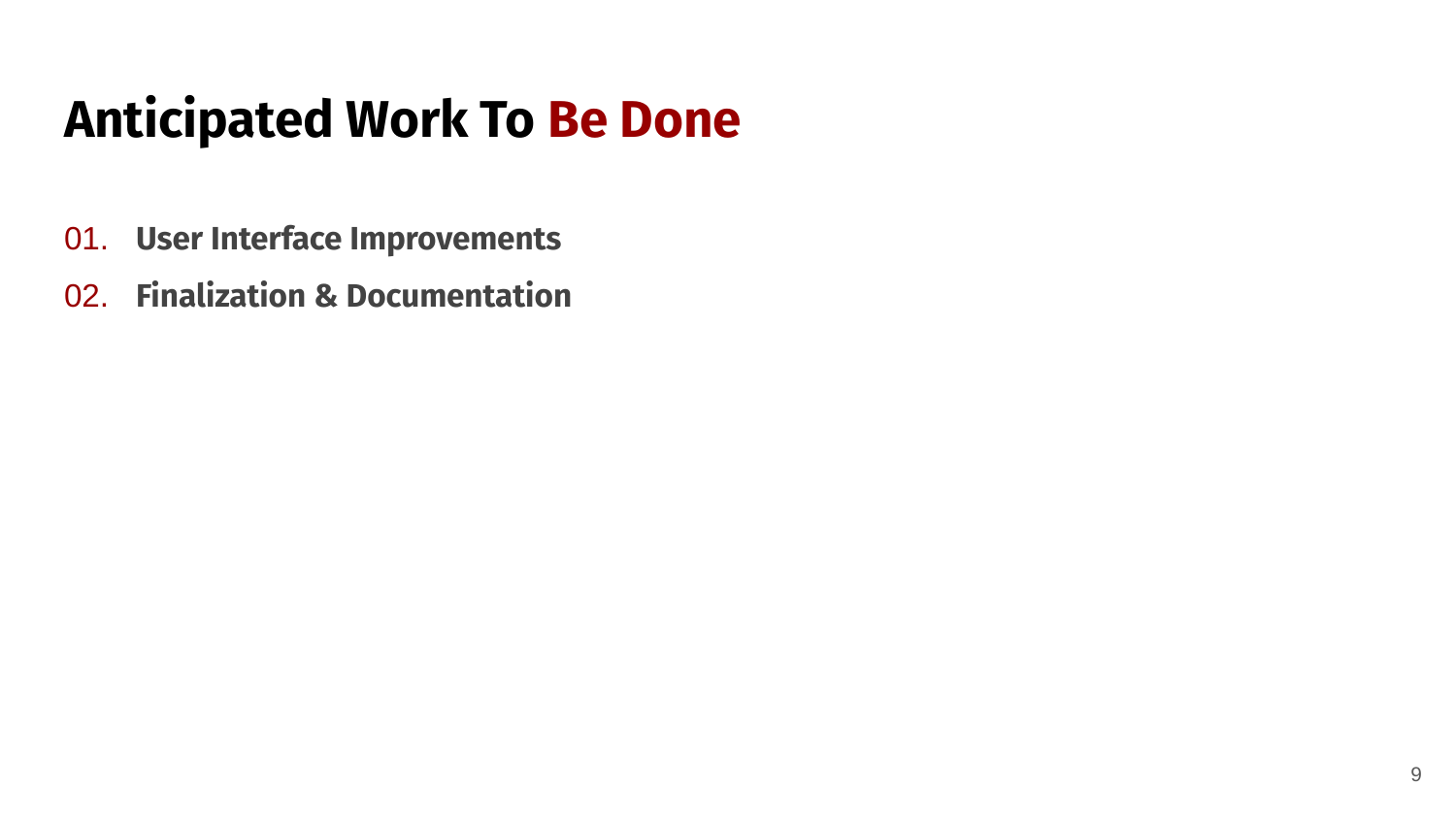

# Anticipated Work To Be Done
01.   User Interface Improvements
02.   Finalization & Documentation
9